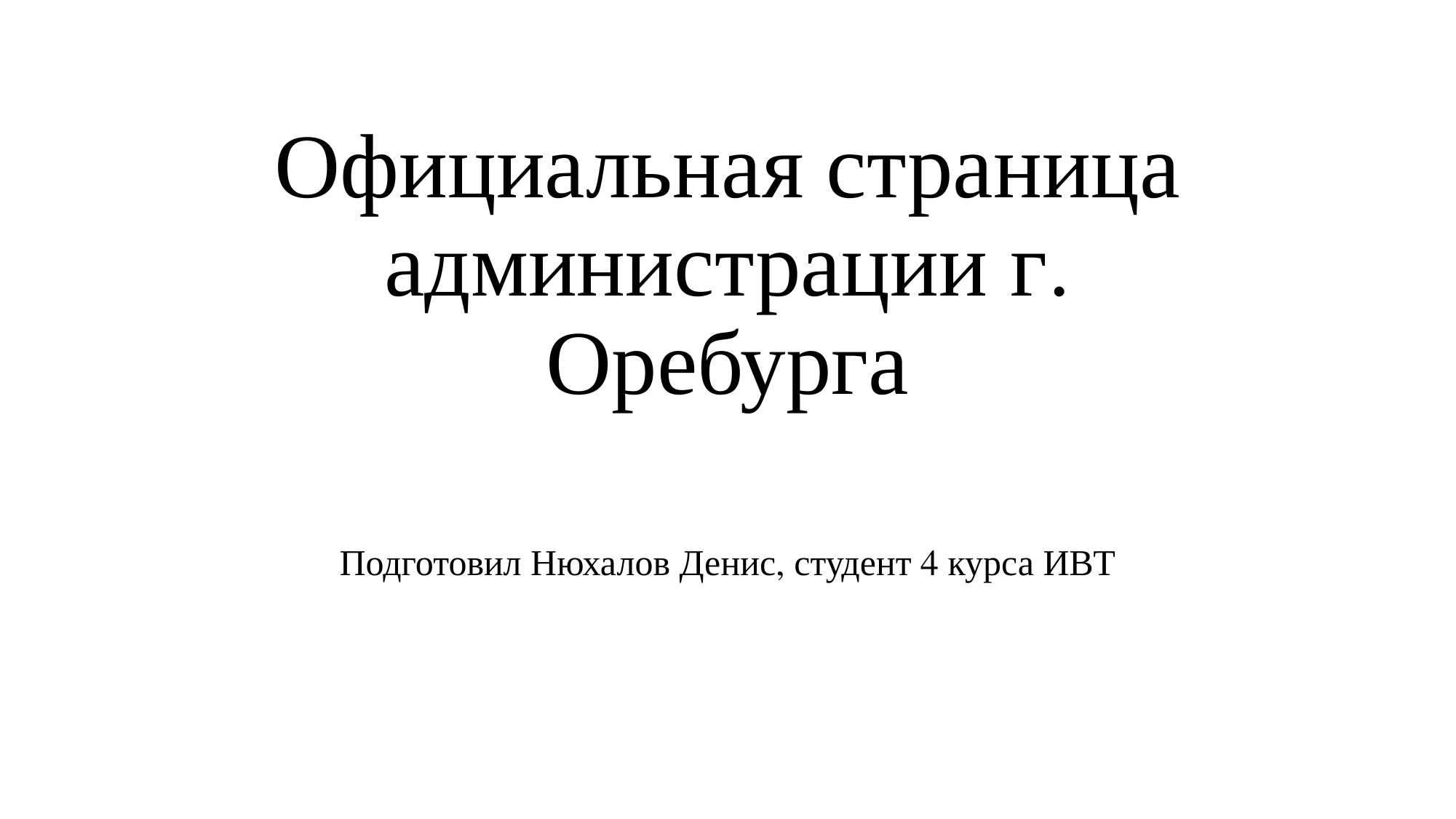

# Официальная страница администрации г. Оребурга
Подготовил Нюхалов Денис, студент 4 курса ИВТ